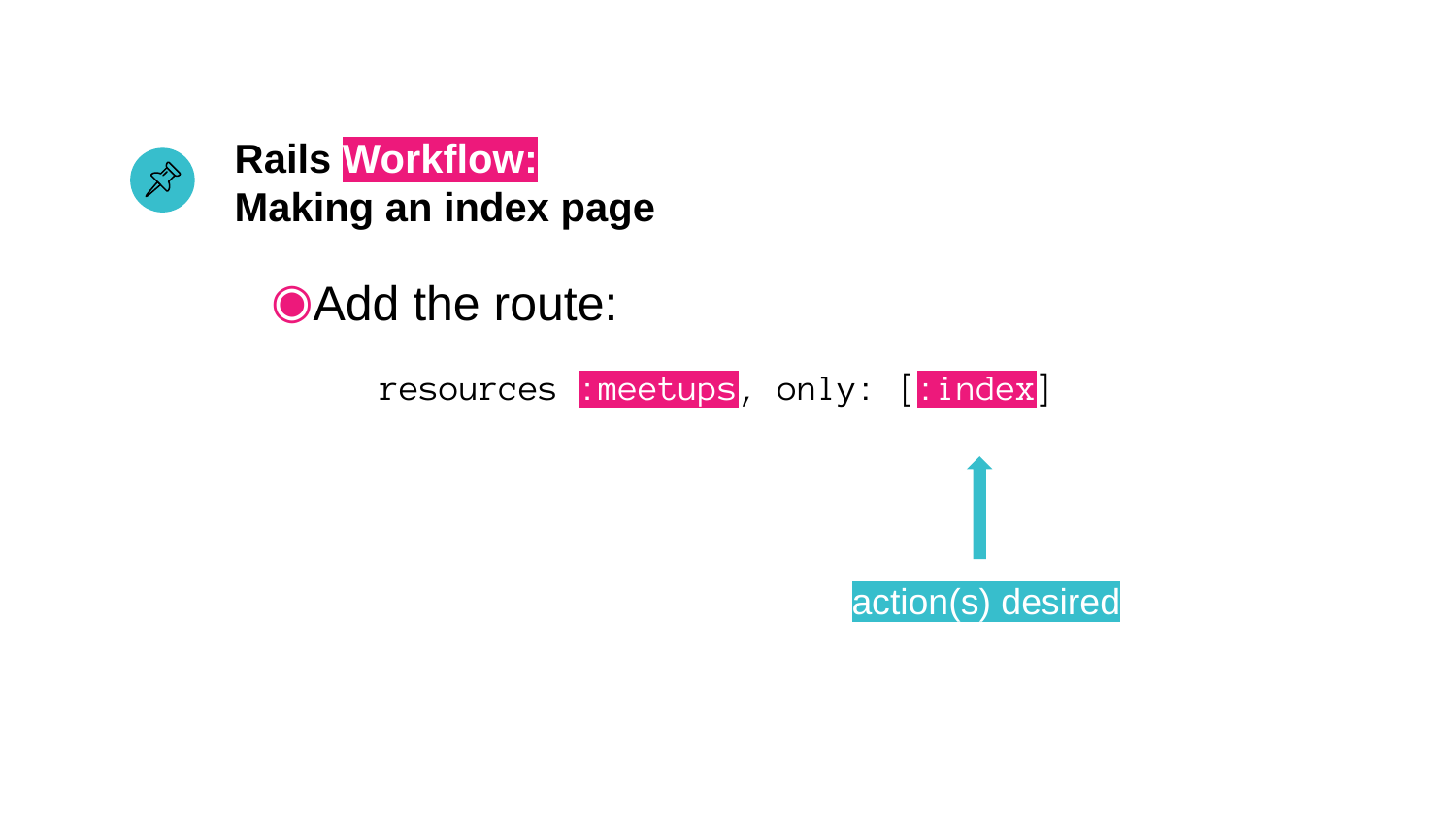

# Rails Workflow:
Making an index page

Add the route:

resources :meetups, only: [:index]

action(s) desired